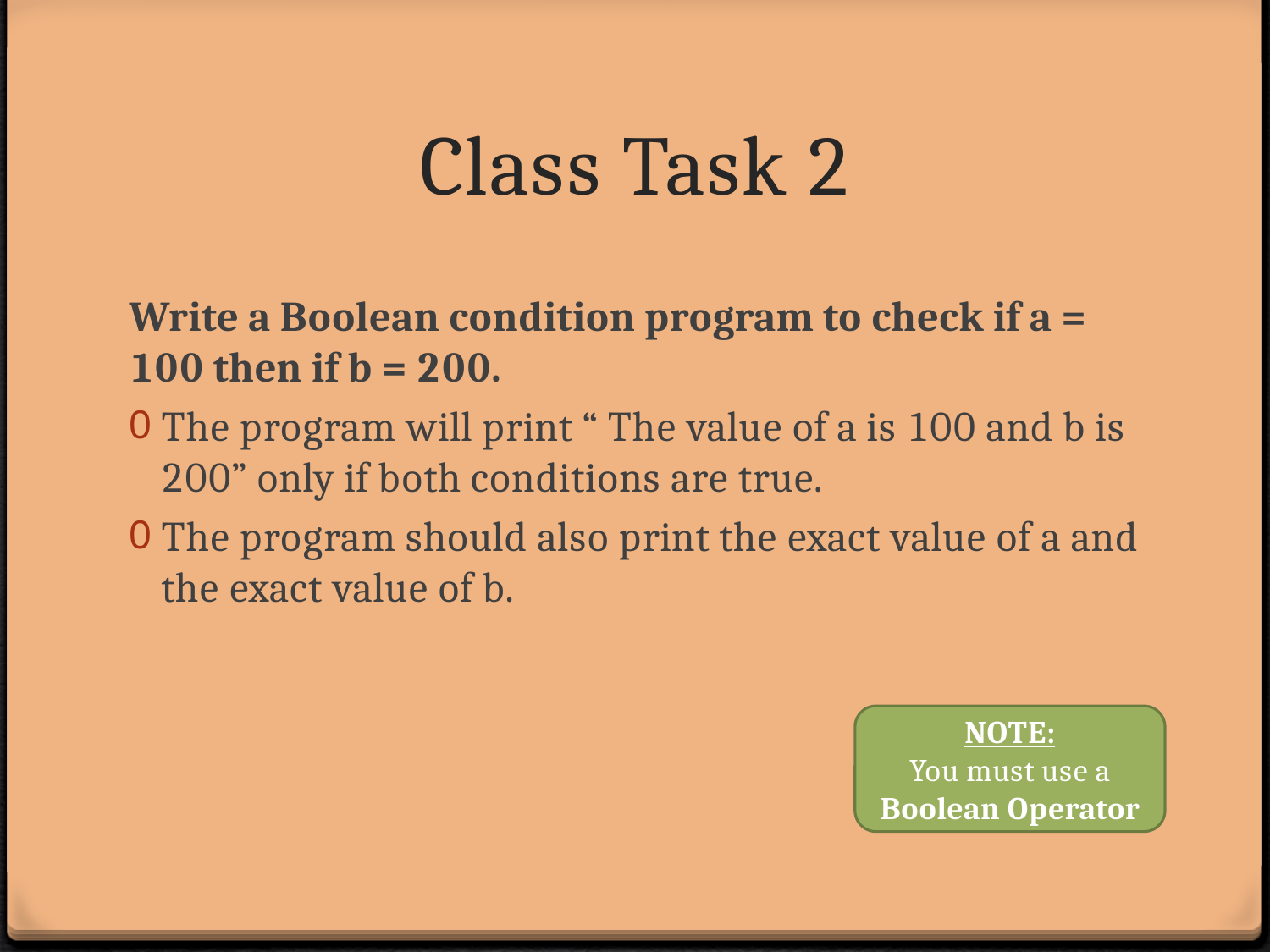

# Class Task 2
Write a Boolean condition program to check if a = 100 then if b = 200.
The program will print “ The value of a is 100 and b is 200” only if both conditions are true.
The program should also print the exact value of a and the exact value of b.
NOTE:
You must use a
Boolean Operator